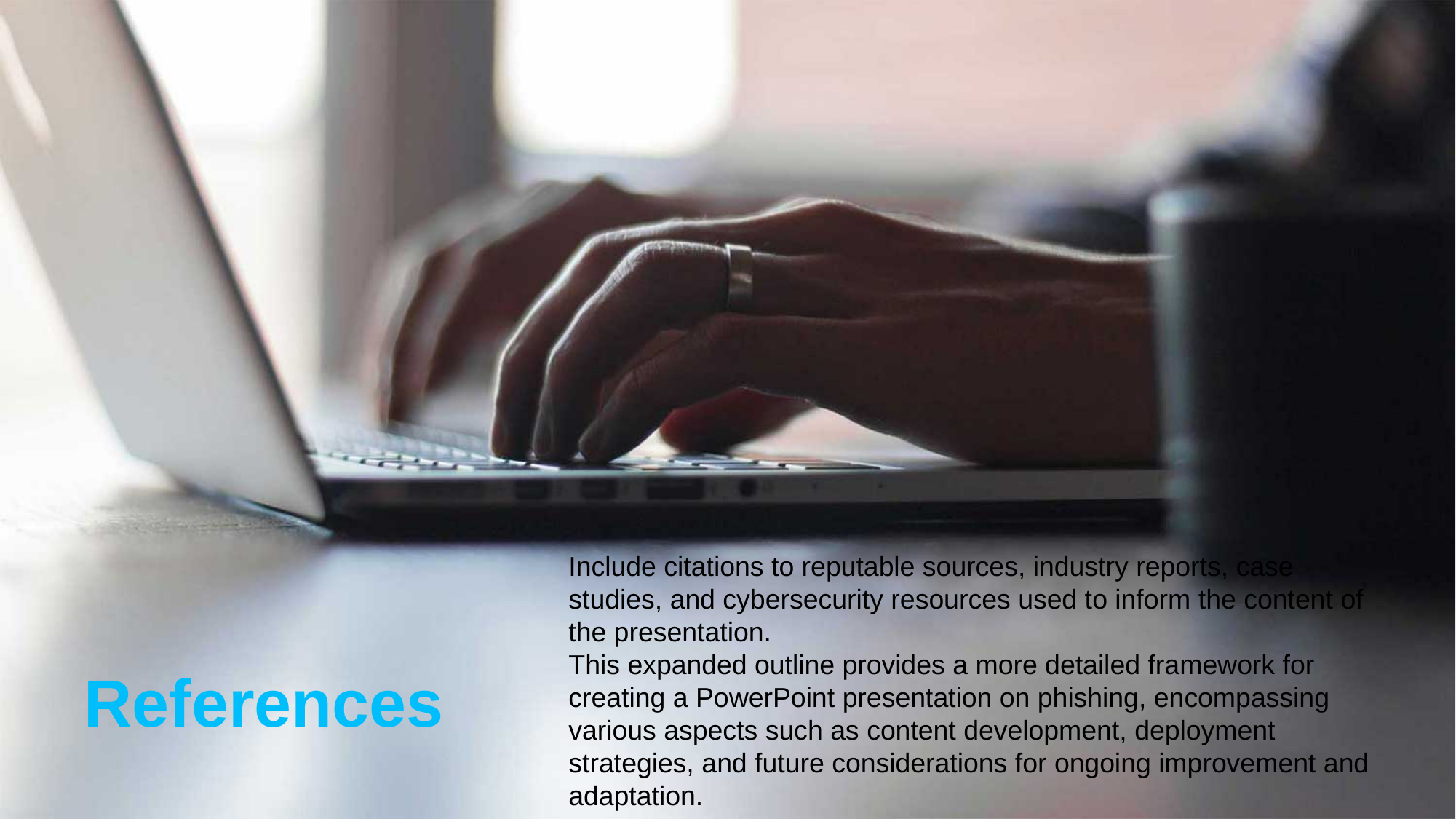

Include citations to reputable sources, industry reports, case studies, and cybersecurity resources used to inform the content of the presentation.
This expanded outline provides a more detailed framework for creating a PowerPoint presentation on phishing, encompassing various aspects such as content development, deployment strategies, and future considerations for ongoing improvement and adaptation.
References